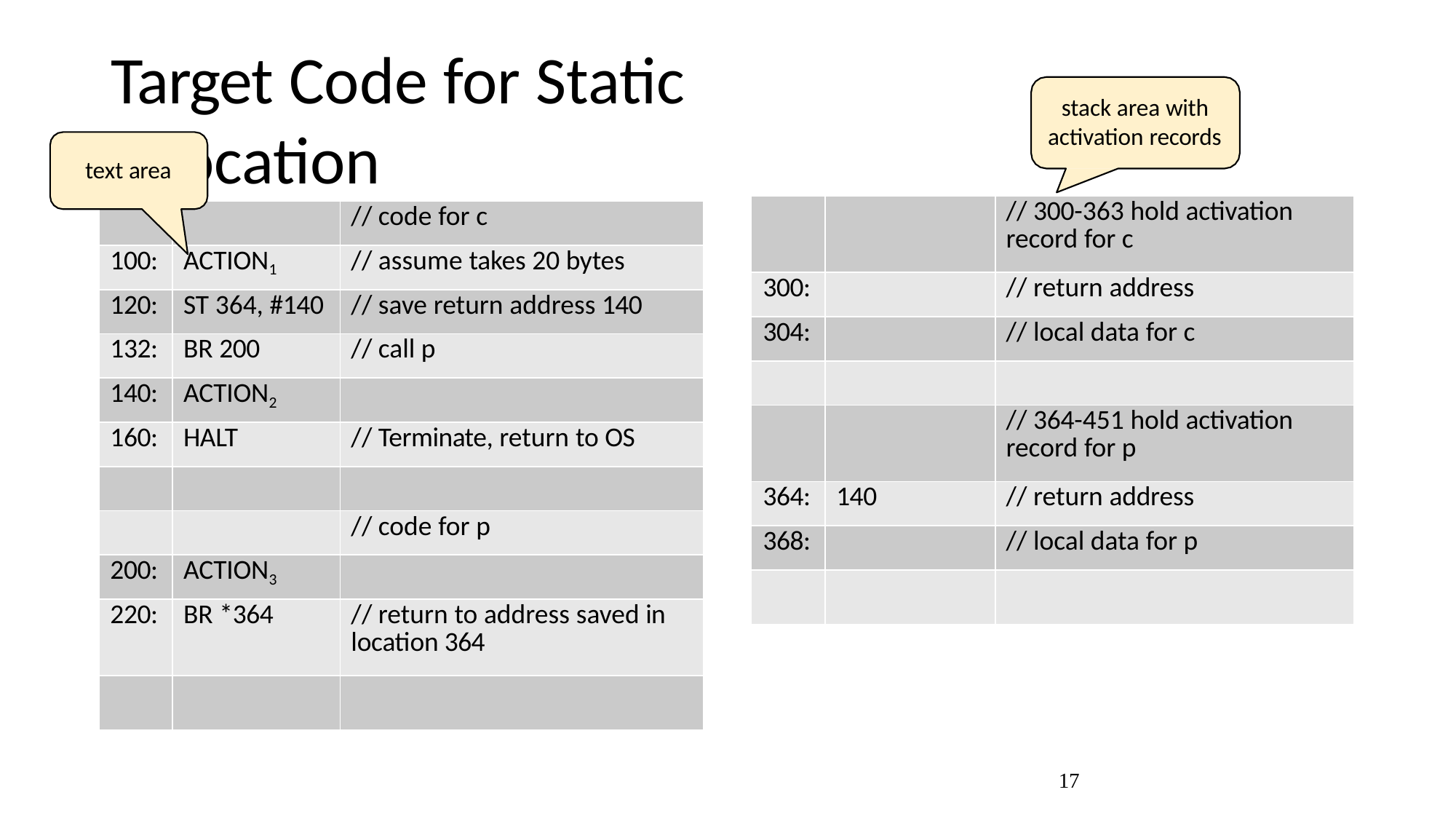

# Target Code for Static Allocation

stack area with activation records

text area
|  |  | // 300-363 hold activation record for c |
| --- | --- | --- |
| 300: |  | // return address |
| 304: |  | // local data for c |
|  |  |  |
|  |  | // 364-451 hold activation record for p |
| 364: | 140 | // return address |
| 368: |  | // local data for p |
|  |  |  |
|  |  | // code for c |
| --- | --- | --- |
| 100: | ACTION1 | // assume takes 20 bytes |
| 120: | ST 364, #140 | // save return address 140 |
| 132: | BR 200 | // call p |
| 140: | ACTION2 |  |
| 160: | HALT | // Terminate, return to OS |
|  |  |  |
|  |  | // code for p |
| 200: | ACTION3 |  |
| 220: | BR \*364 | // return to address saved in location 364 |
|  |  |  |
17